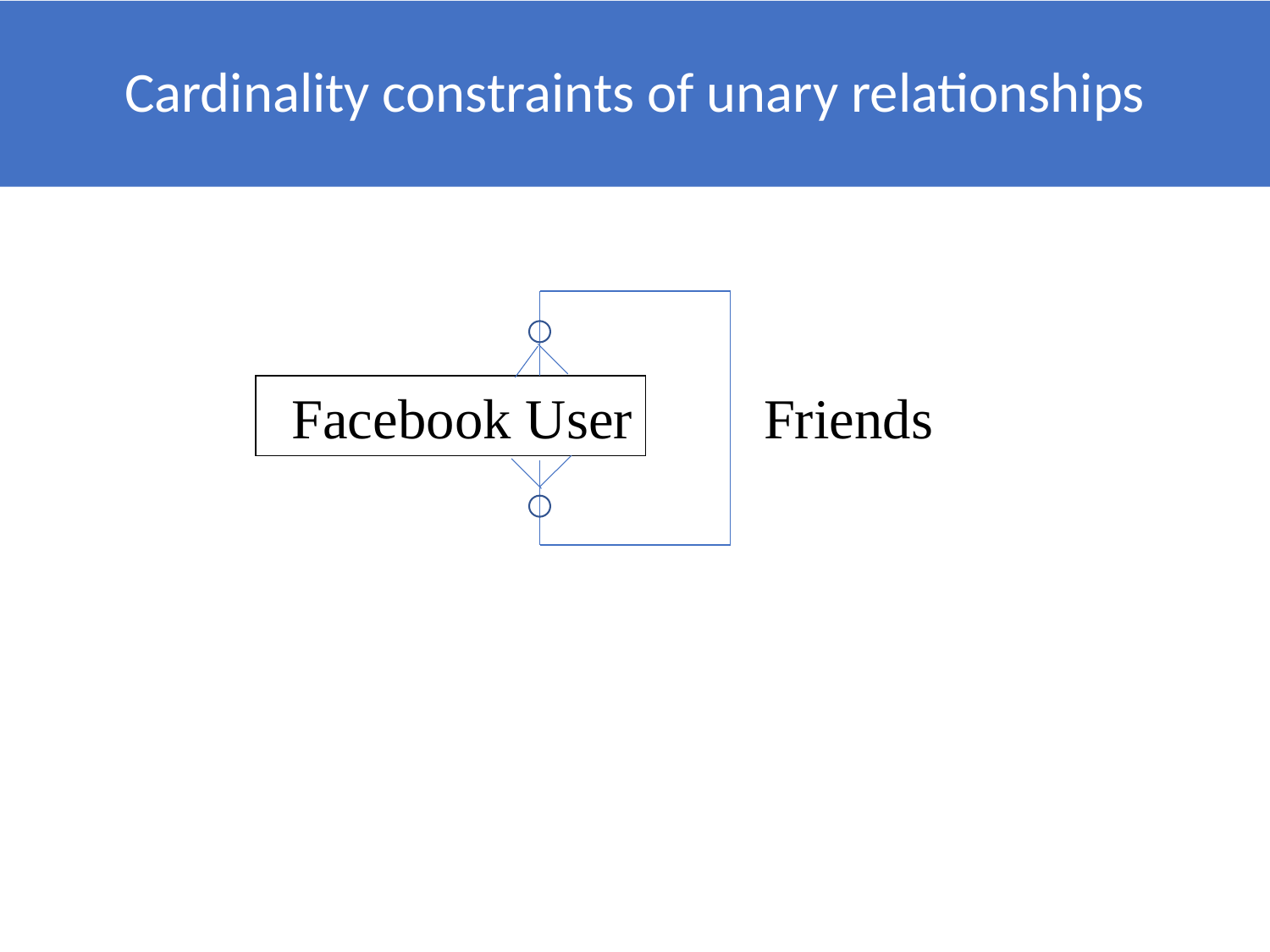

# Cardinality constraints of unary relationships

Facebook User
Friends